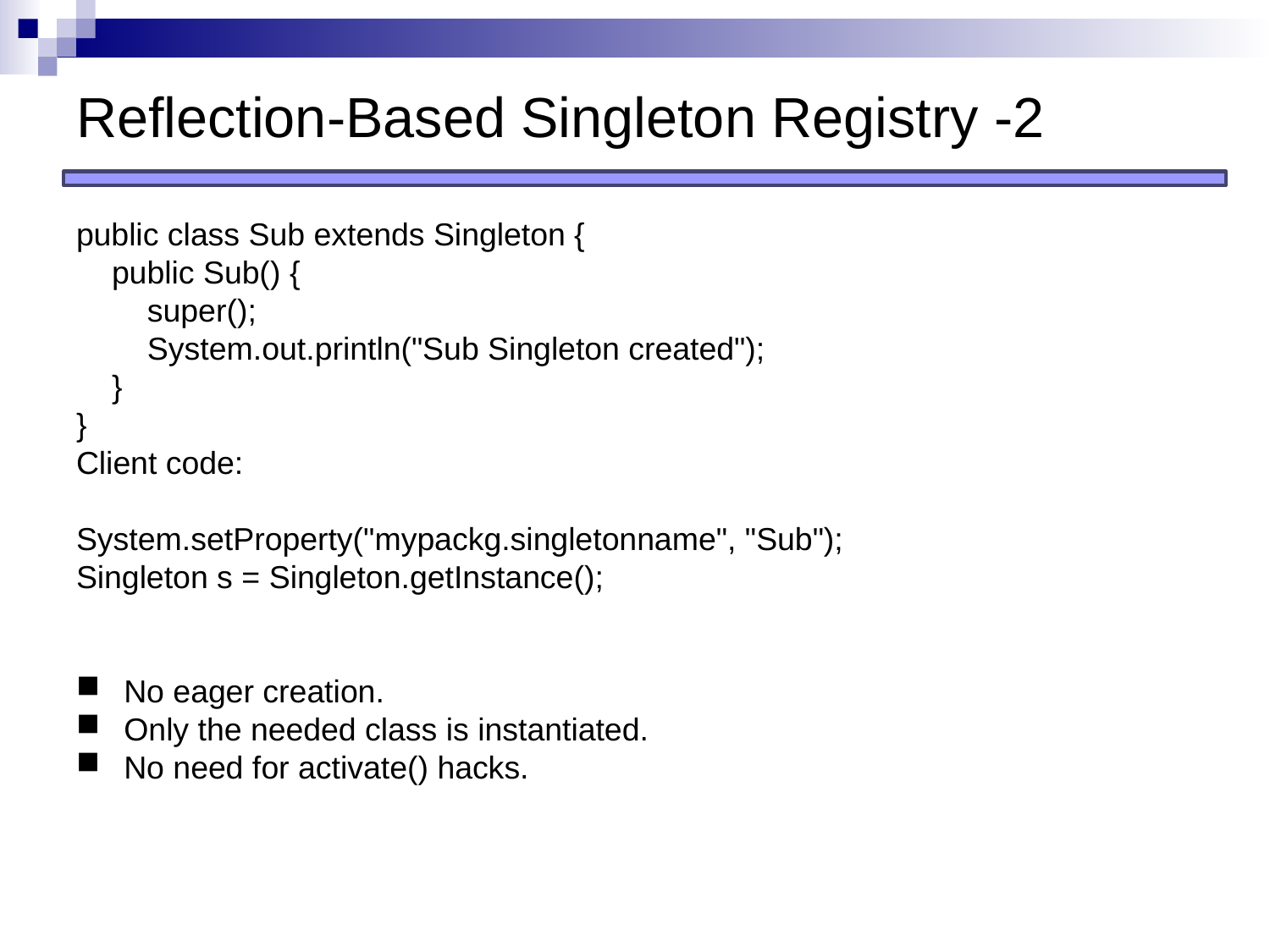

# Reflection-Based Singleton Registry -2
public class Sub extends Singleton {
    public Sub() {
        super();
        System.out.println("Sub Singleton created");
    }
}
Client code:

System.setProperty("mypackg.singletonname", "Sub");
Singleton s = Singleton.getInstance();

No eager creation.
Only the needed class is instantiated.
No need for activate() hacks.